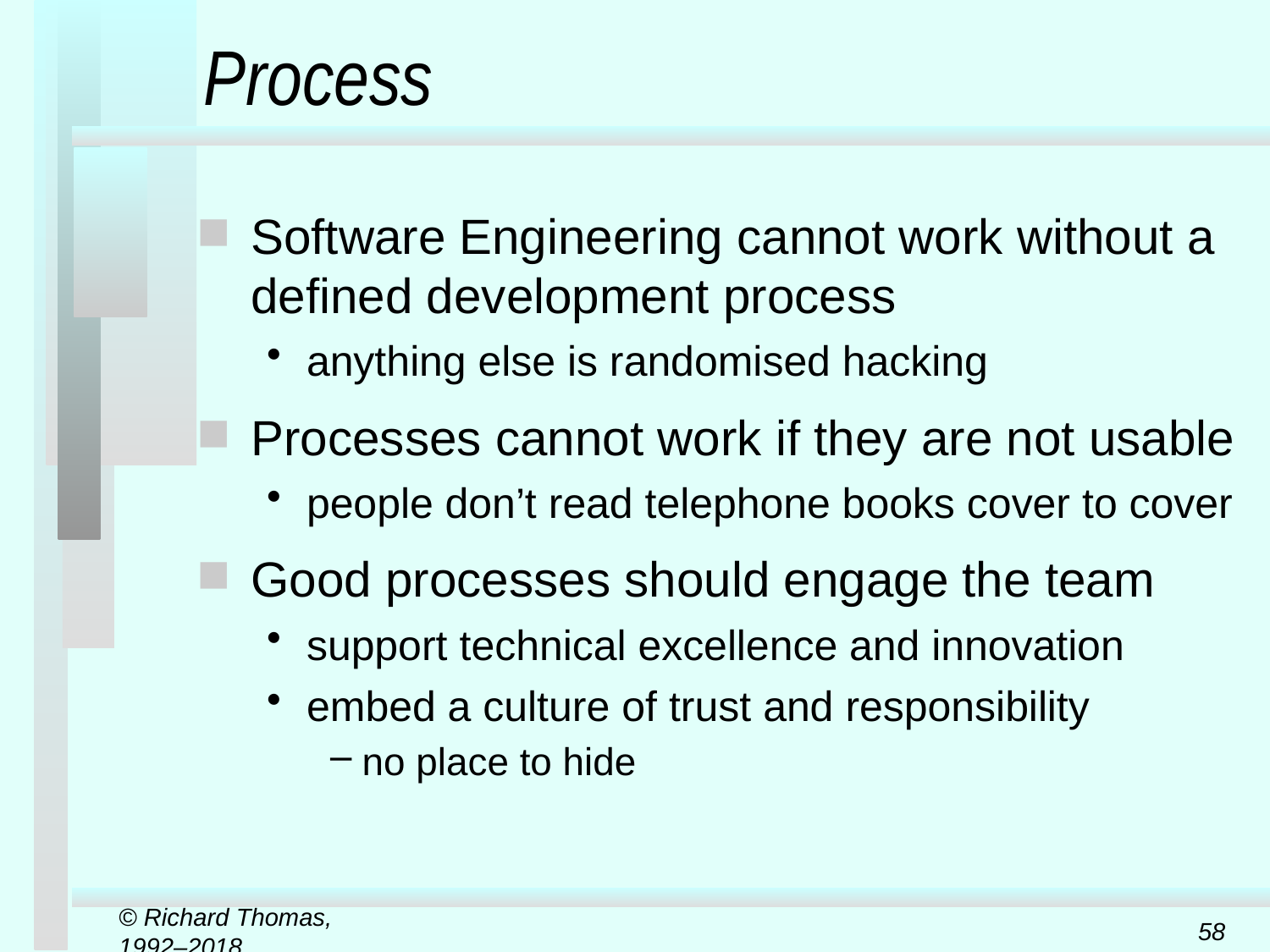

# Process
Software Engineering cannot work without a defined development process
anything else is randomised hacking
Processes cannot work if they are not usable
people don’t read telephone books cover to cover
Good processes should engage the team
support technical excellence and innovation
embed a culture of trust and responsibility
no place to hide
© Richard Thomas, 1992–2018
58